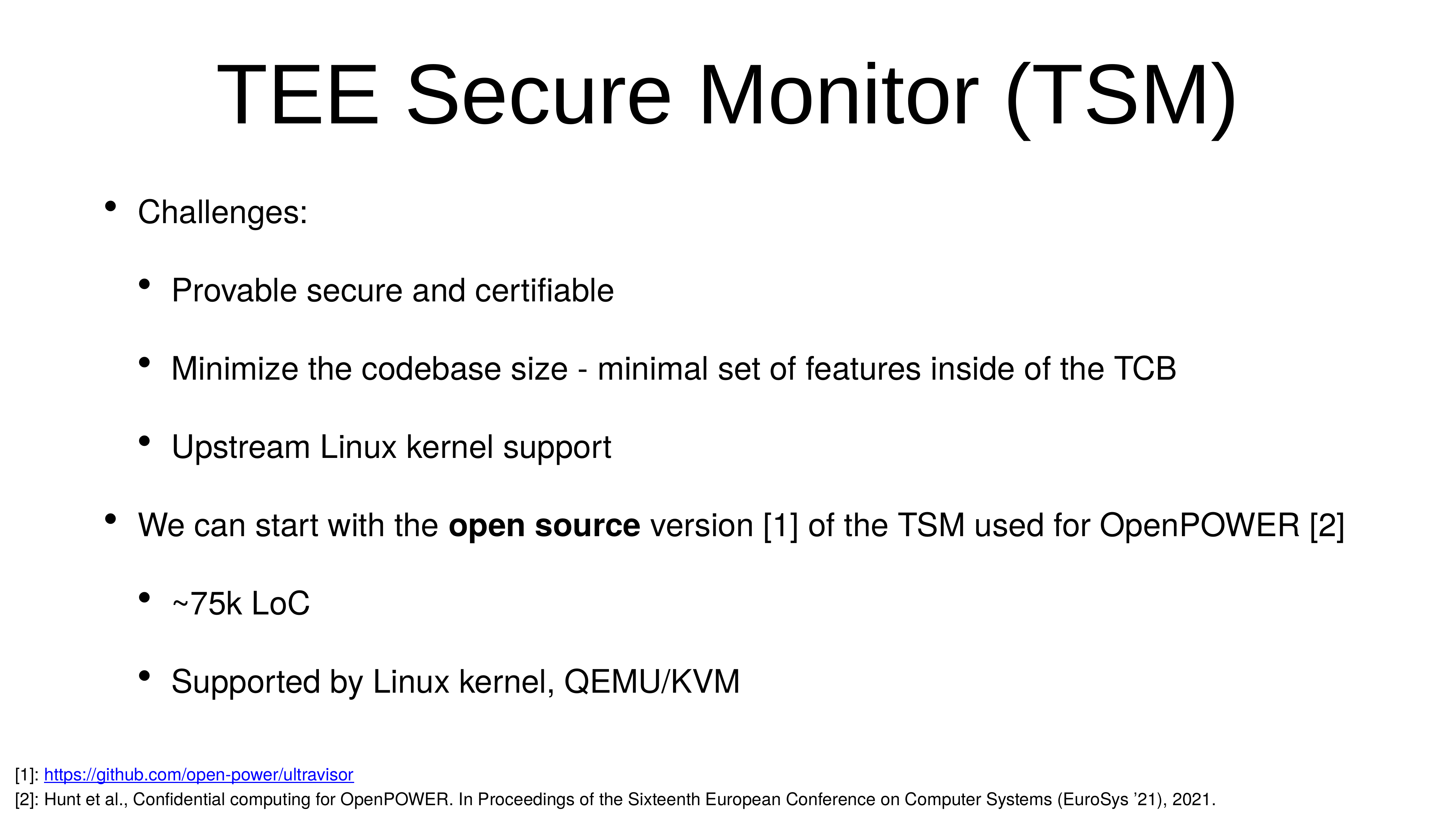

# TEE Secure Monitor (TSM)
Challenges:
Provable secure and certifiable
Minimize the codebase size - minimal set of features inside of the TCB
Upstream Linux kernel support
We can start with the open source version [1] of the TSM used for OpenPOWER [2]
~75k LoC
Supported by Linux kernel, QEMU/KVM
[1]: https://github.com/open-power/ultravisor
[2]: Hunt et al., Confidential computing for OpenPOWER. In Proceedings of the Sixteenth European Conference on Computer Systems (EuroSys ’21), 2021.
14